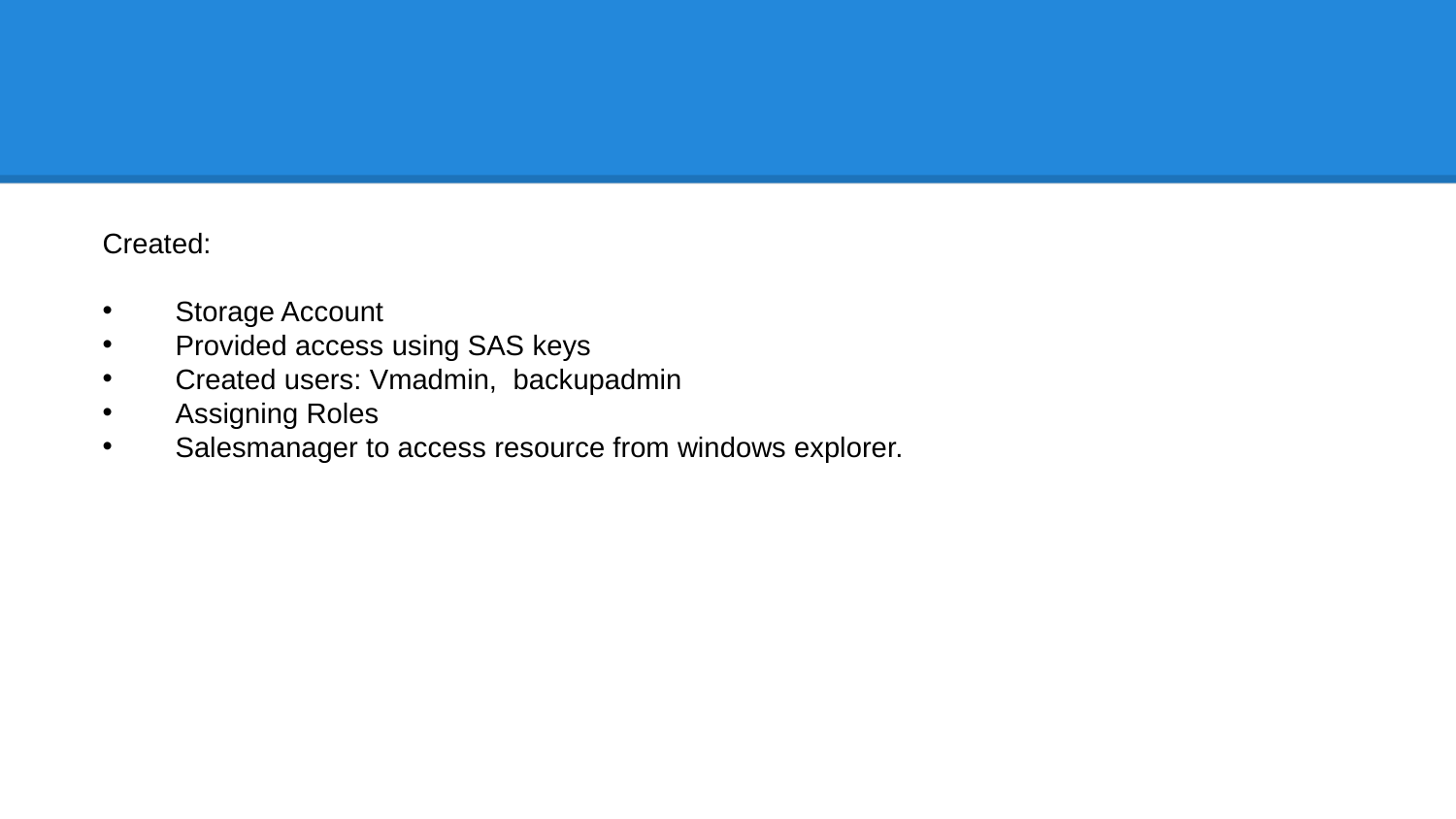

Created:

Storage Account
Provided access using SAS keys
Created users: Vmadmin,  backupadmin
Assigning Roles
Salesmanager to access resource from windows explorer.